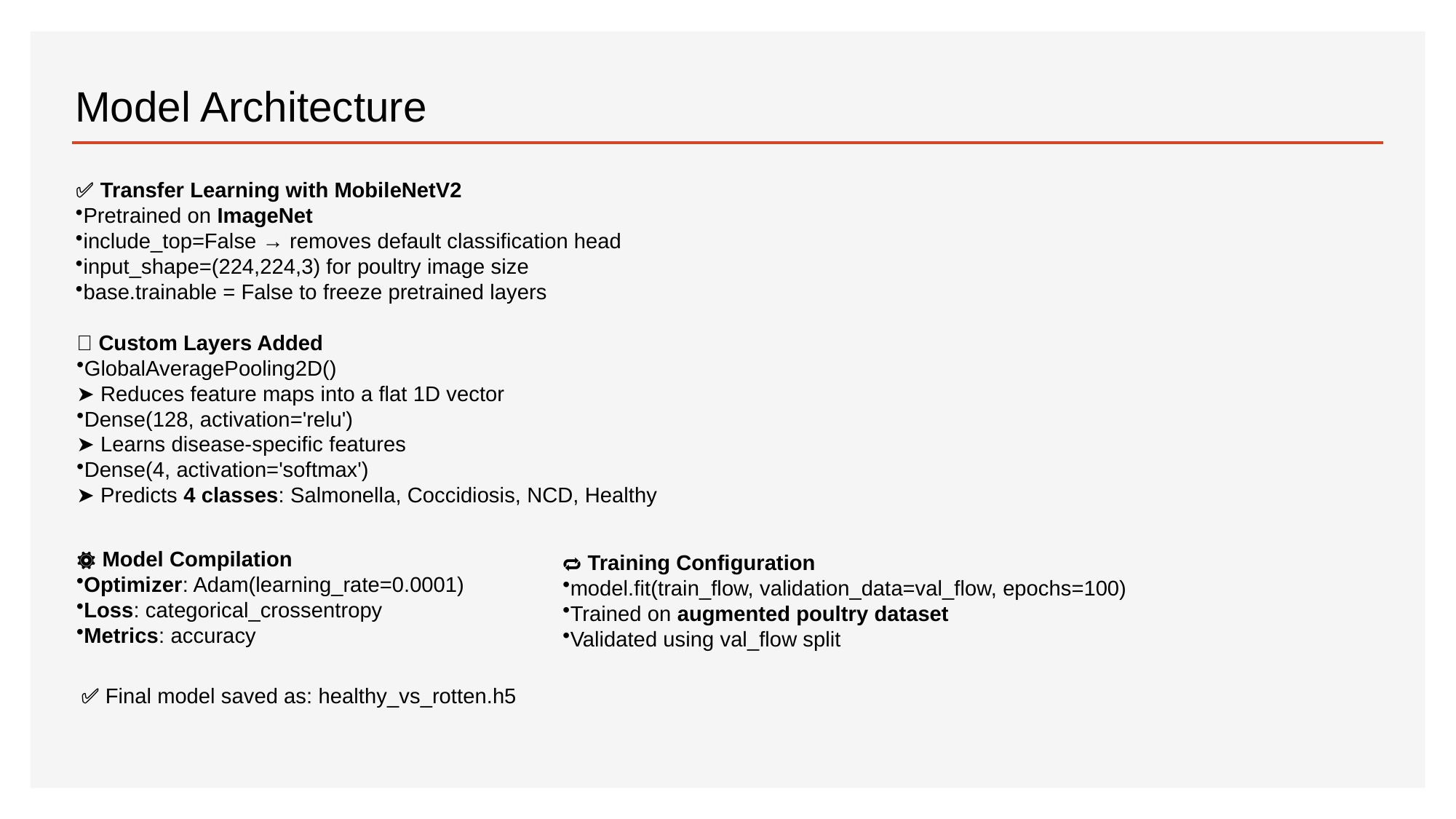

| Model Architecture |
| --- |
✅ Transfer Learning with MobileNetV2
Pretrained on ImageNet
include_top=False → removes default classification head
input_shape=(224,224,3) for poultry image size
base.trainable = False to freeze pretrained layers

🧱 Custom Layers Added
GlobalAveragePooling2D()
➤ Reduces feature maps into a flat 1D vector
Dense(128, activation='relu')
➤ Learns disease-specific features
Dense(4, activation='softmax')
➤ Predicts 4 classes: Salmonella, Coccidiosis, NCD, Healthy

|  |
| --- |
⚙️ Model Compilation
Optimizer: Adam(learning_rate=0.0001)
Loss: categorical_crossentropy
Metrics: accuracy

🔁 Training Configuration
model.fit(train_flow, validation_data=val_flow, epochs=100)
Trained on augmented poultry dataset
Validated using val_flow split

✅ Final model saved as: healthy_vs_rotten.h5